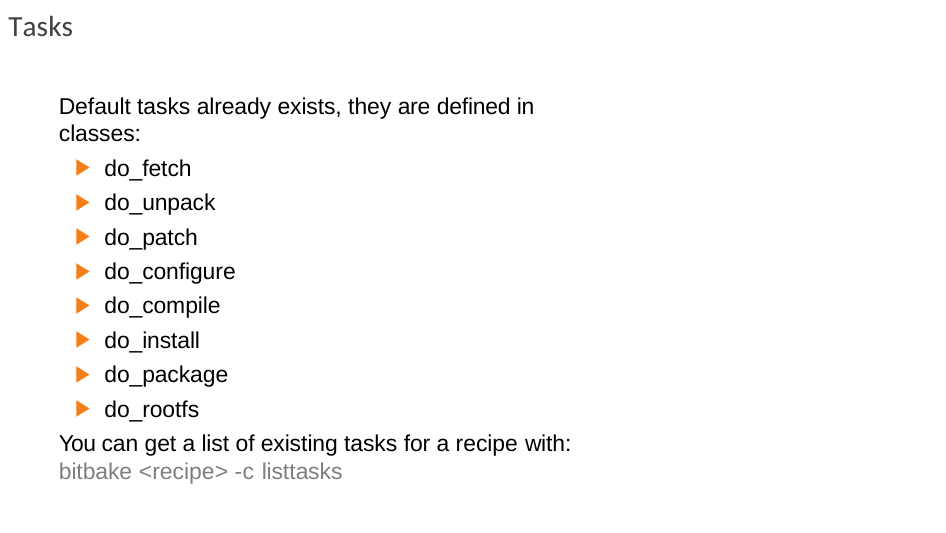

# Tasks
Default tasks already exists, they are defined in classes:
do_fetch
do_unpack
do_patch
do_configure
do_compile
do_install
do_package
do_rootfs
You can get a list of existing tasks for a recipe with:
bitbake <recipe> -c listtasks
80/300
Remake by Mao Huynh